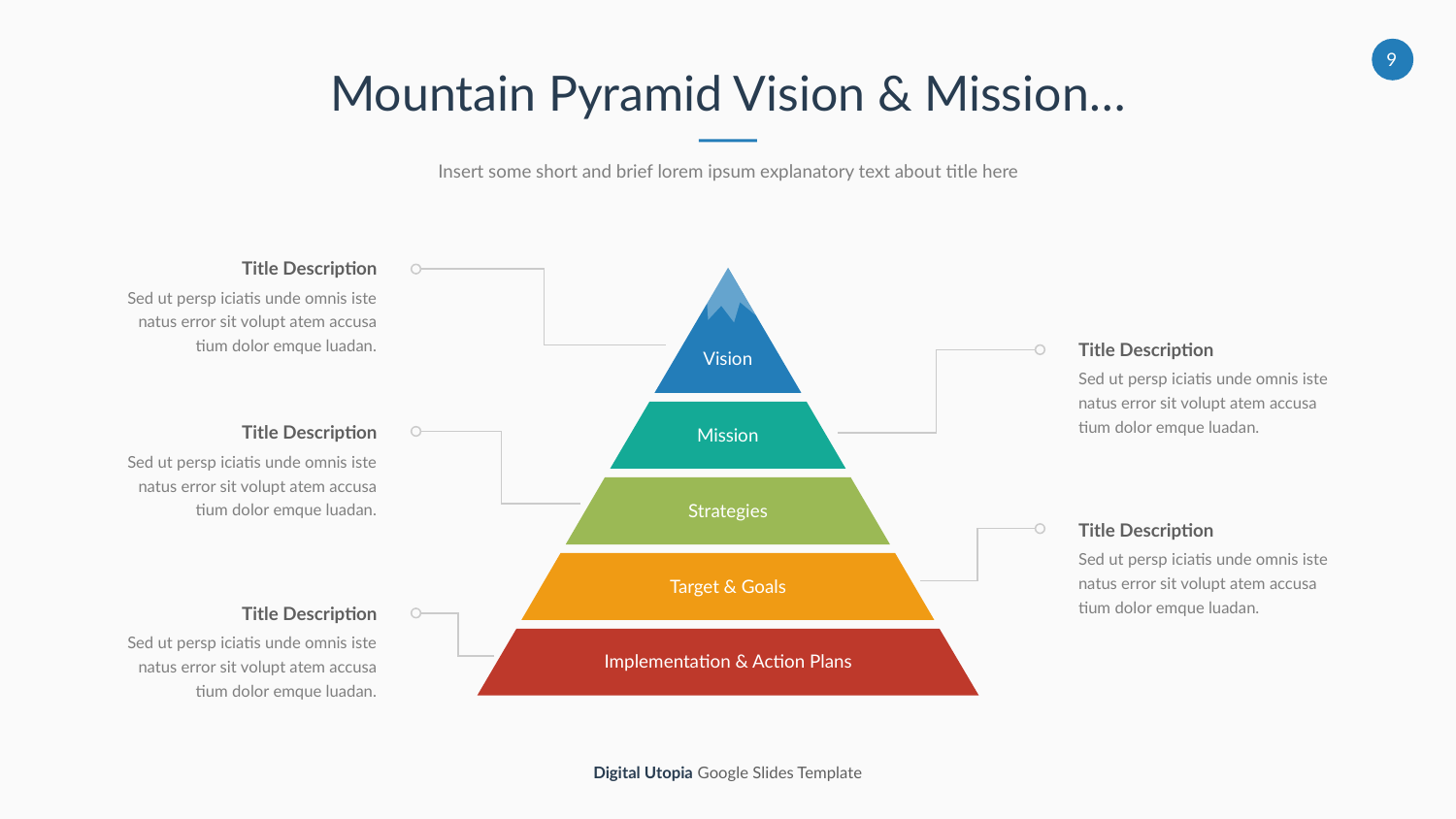

Mountain Pyramid Vision & Mission…
Insert some short and brief lorem ipsum explanatory text about title here
Title Description

Vision

Mission

Strategies

Target & Goals

Implementation & Action Plans
Sed ut persp iciatis unde omnis iste natus error sit volupt atem accusa tium dolor emque luadan.
Title Description

Sed ut persp iciatis unde omnis iste natus error sit volupt atem accusa tium dolor emque luadan.
Title Description

Sed ut persp iciatis unde omnis iste natus error sit volupt atem accusa tium dolor emque luadan.
Title Description

Sed ut persp iciatis unde omnis iste natus error sit volupt atem accusa tium dolor emque luadan.
Title Description

Sed ut persp iciatis unde omnis iste natus error sit volupt atem accusa tium dolor emque luadan.